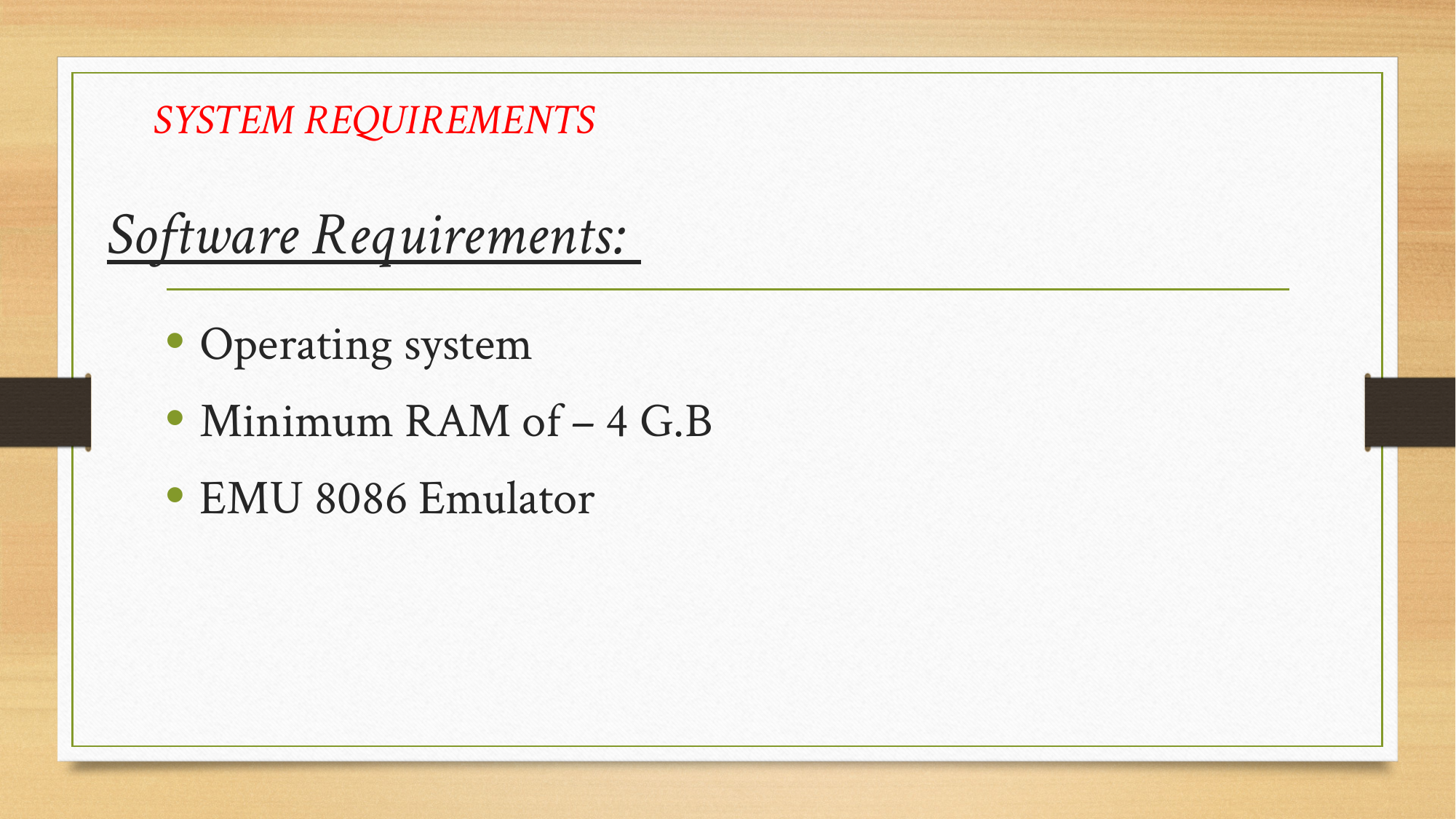

# SYSTEM REQUIREMENTS Software Requirements:
Operating system
Minimum RAM of – 4 G.B
EMU 8086 Emulator